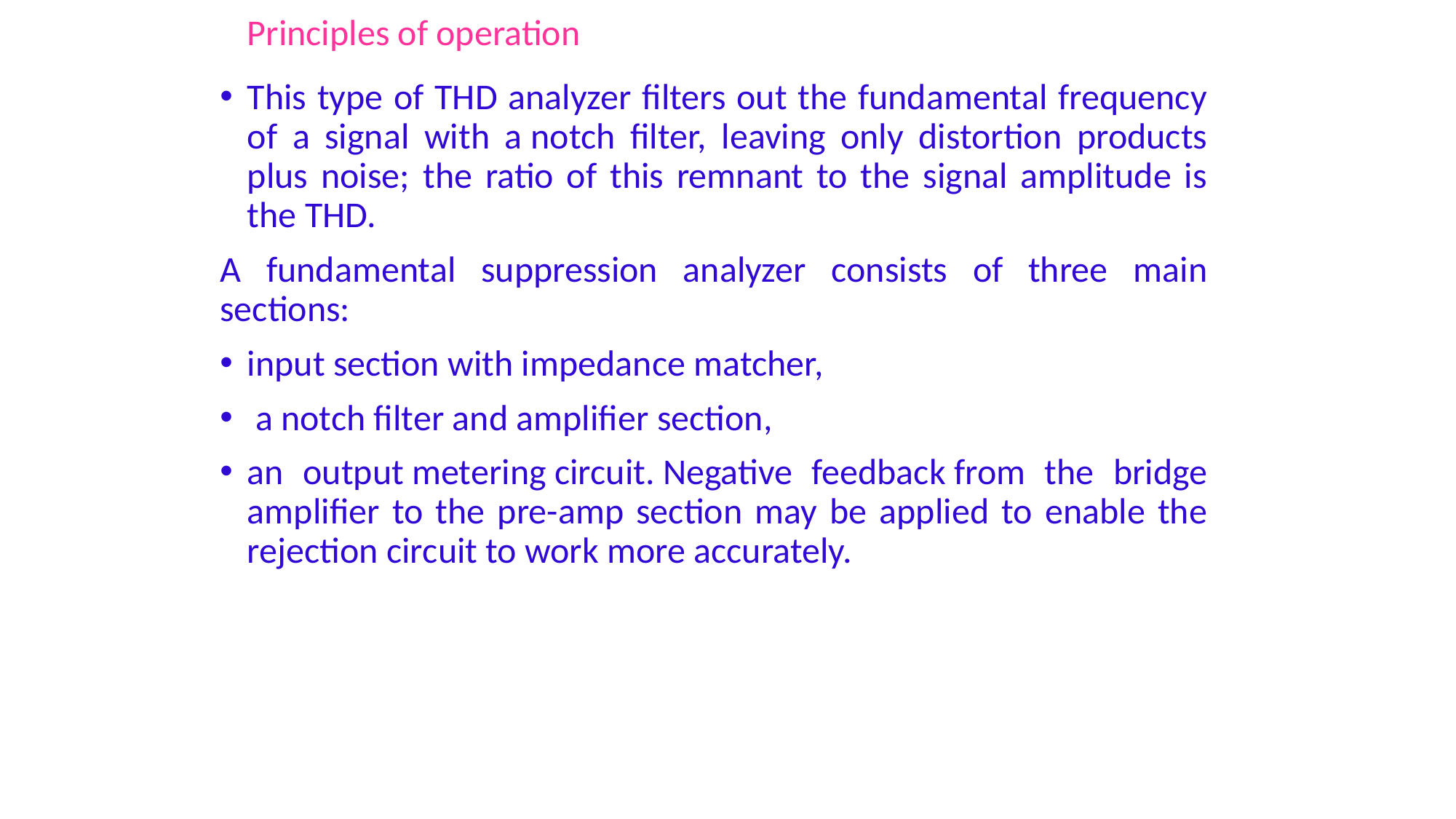

# Principles of operation
This type of THD analyzer filters out the fundamental frequency of a signal with a notch filter, leaving only distortion products plus noise; the ratio of this remnant to the signal amplitude is the THD.
A fundamental suppression analyzer consists of three main sections:
input section with impedance matcher,
 a notch filter and amplifier section,
an output metering circuit. Negative feedback from the bridge amplifier to the pre-amp section may be applied to enable the rejection circuit to work more accurately.